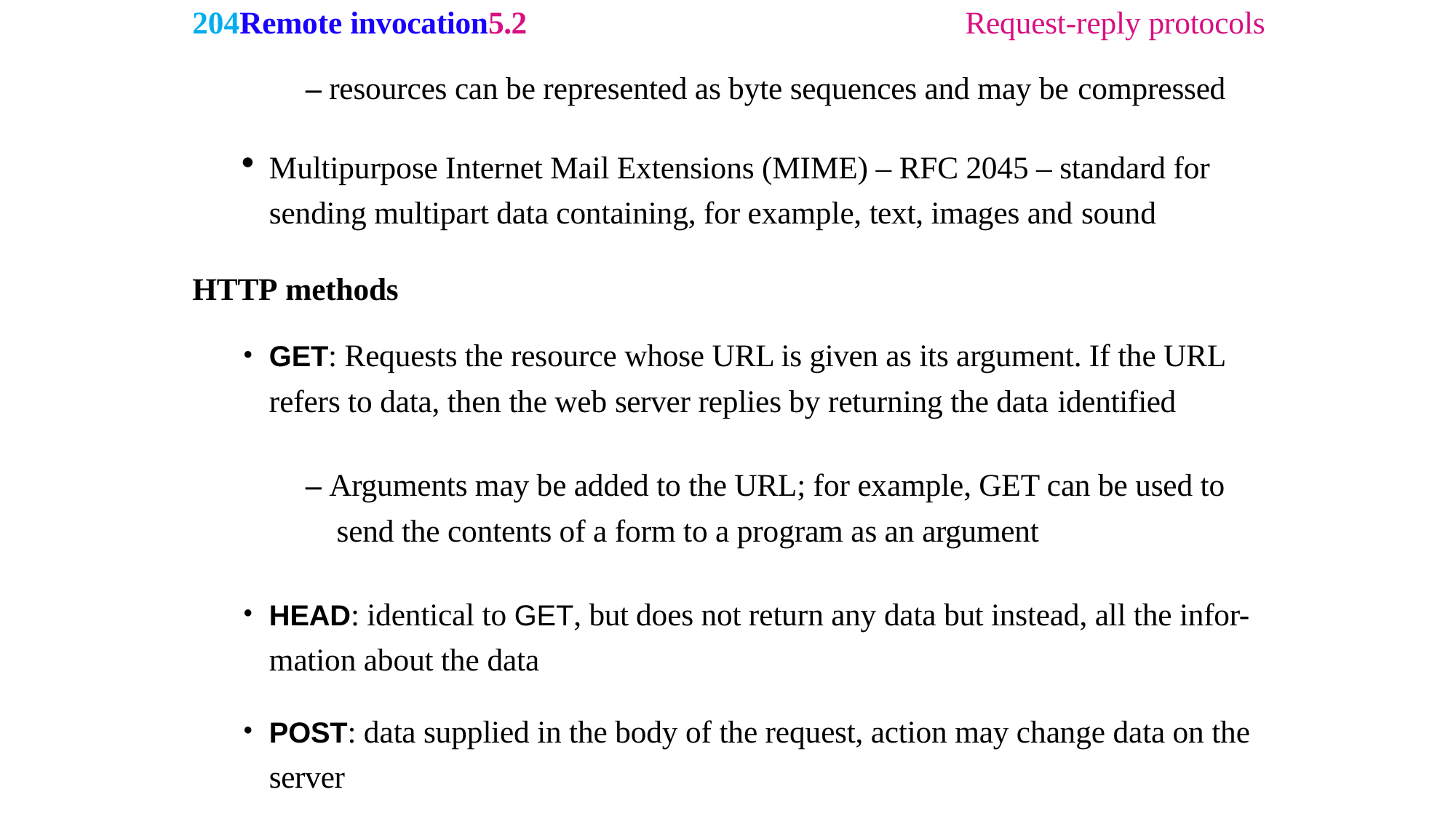

204Remote invocation5.2	Request-reply protocols
– resources can be represented as byte sequences and may be compressed
Multipurpose Internet Mail Extensions (MIME) – RFC 2045 – standard for  sending multipart data containing, for example, text, images and sound

HTTP methods
GET: Requests the resource whose URL is given as its argument. If the URL  refers to data, then the web server replies by returning the data identified

– Arguments may be added to the URL; for example, GET can be used to  send the contents of a form to a program as an argument

HEAD: identical to GET, but does not return any data but instead, all the infor-  mation about the data
POST: data supplied in the body of the request, action may change data on the  server